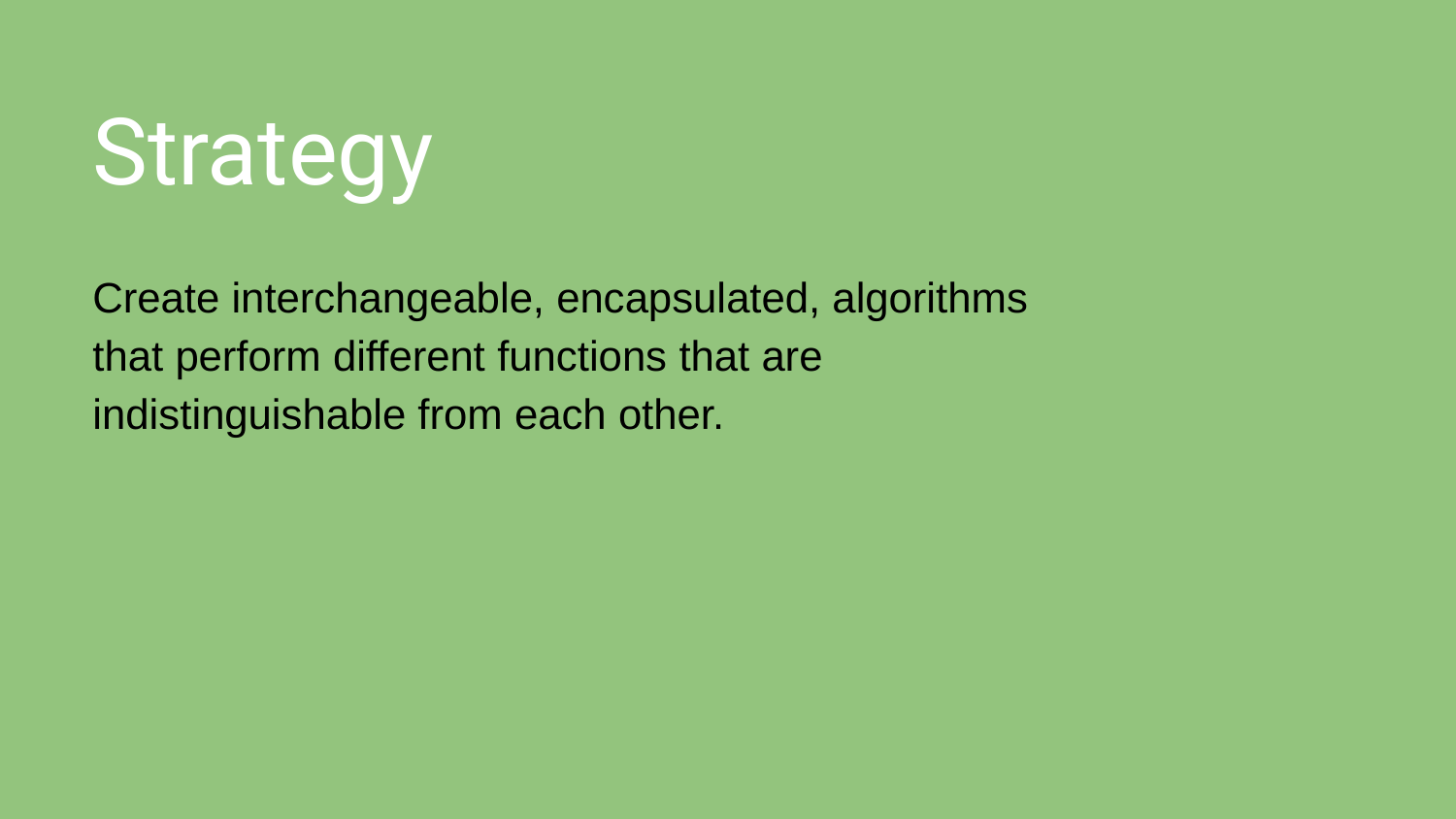

# Strategy

Create interchangeable, encapsulated, algorithms that perform different functions that are indistinguishable from each other.